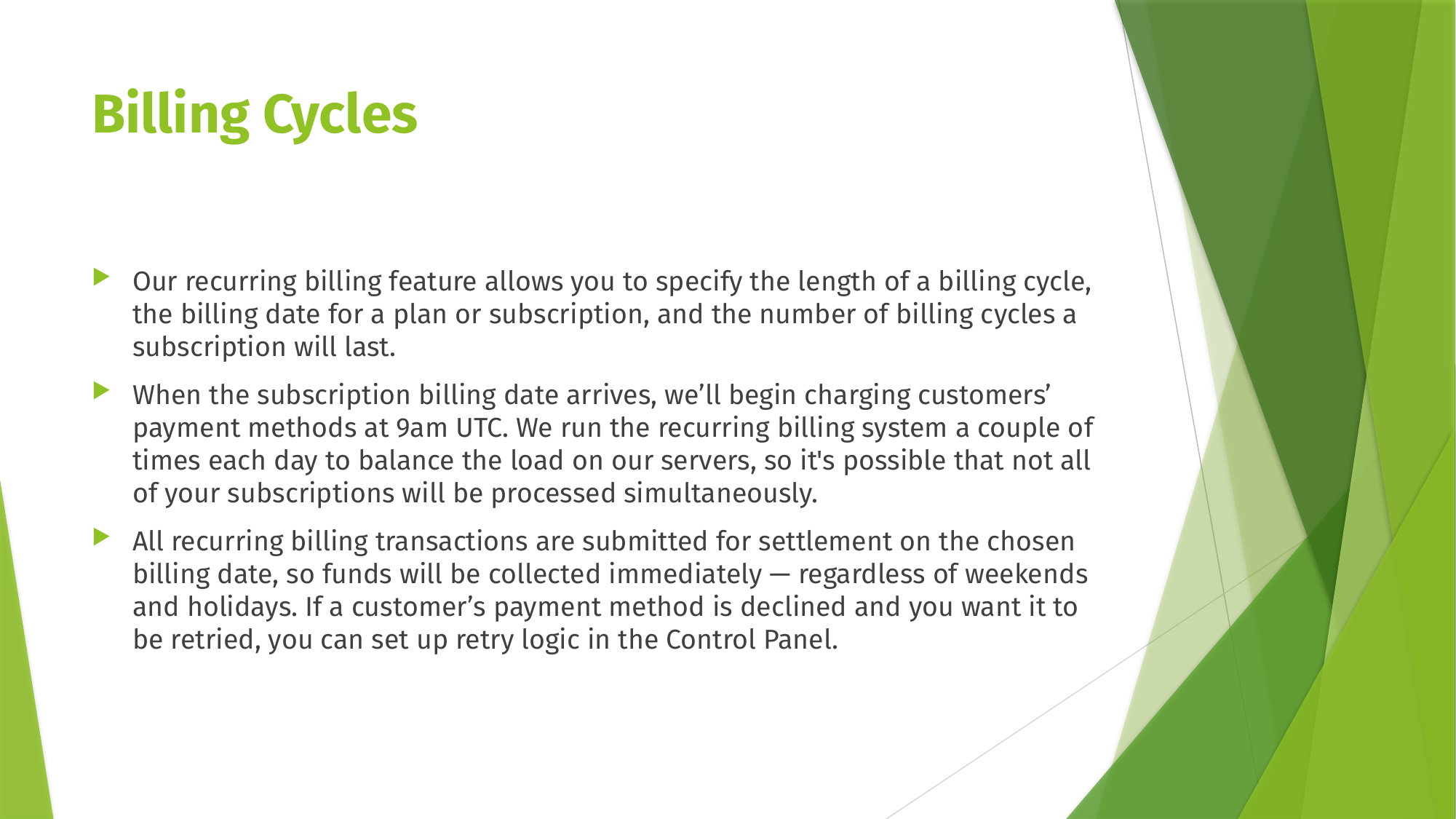

# Billing Cycles
Our recurring billing feature allows you to specify the length of a billing cycle, the billing date for a plan or subscription, and the number of billing cycles a subscription will last.
When the subscription billing date arrives, we’ll begin charging customers’ payment methods at 9am UTC. We run the recurring billing system a couple of times each day to balance the load on our servers, so it's possible that not all of your subscriptions will be processed simultaneously.
All recurring billing transactions are submitted for settlement on the chosen billing date, so funds will be collected immediately — regardless of weekends and holidays. If a customer’s payment method is declined and you want it to be retried, you can set up retry logic in the Control Panel.